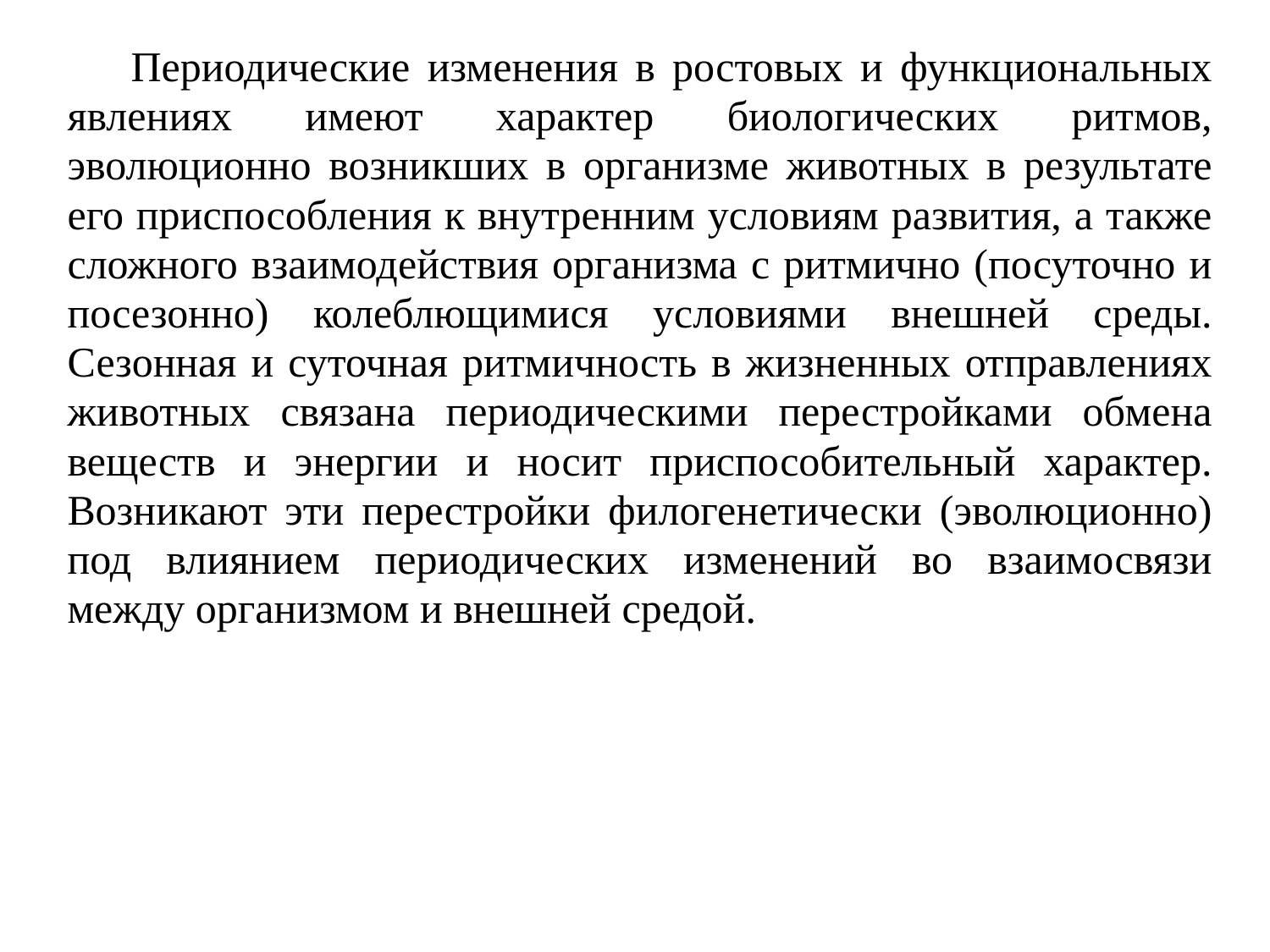

Периодические изменения в ростовых и функциональных явлениях имеют характер биологических ритмов, эволюционно возникших в организме животных в результате его приспособления к внутренним условиям развития, а также сложного взаимодействия организма с ритмично (посуточно и посезонно) колеблющимися условиями внешней среды. Сезонная и суточная ритмичность в жизненных отправлениях животных связана периодическими перестройками обмена веществ и энергии и носит приспособительный характер. Возникают эти перестройки филогенетически (эволюционно) под влиянием периодических изменений во взаимосвязи между организмом и внешней средой.